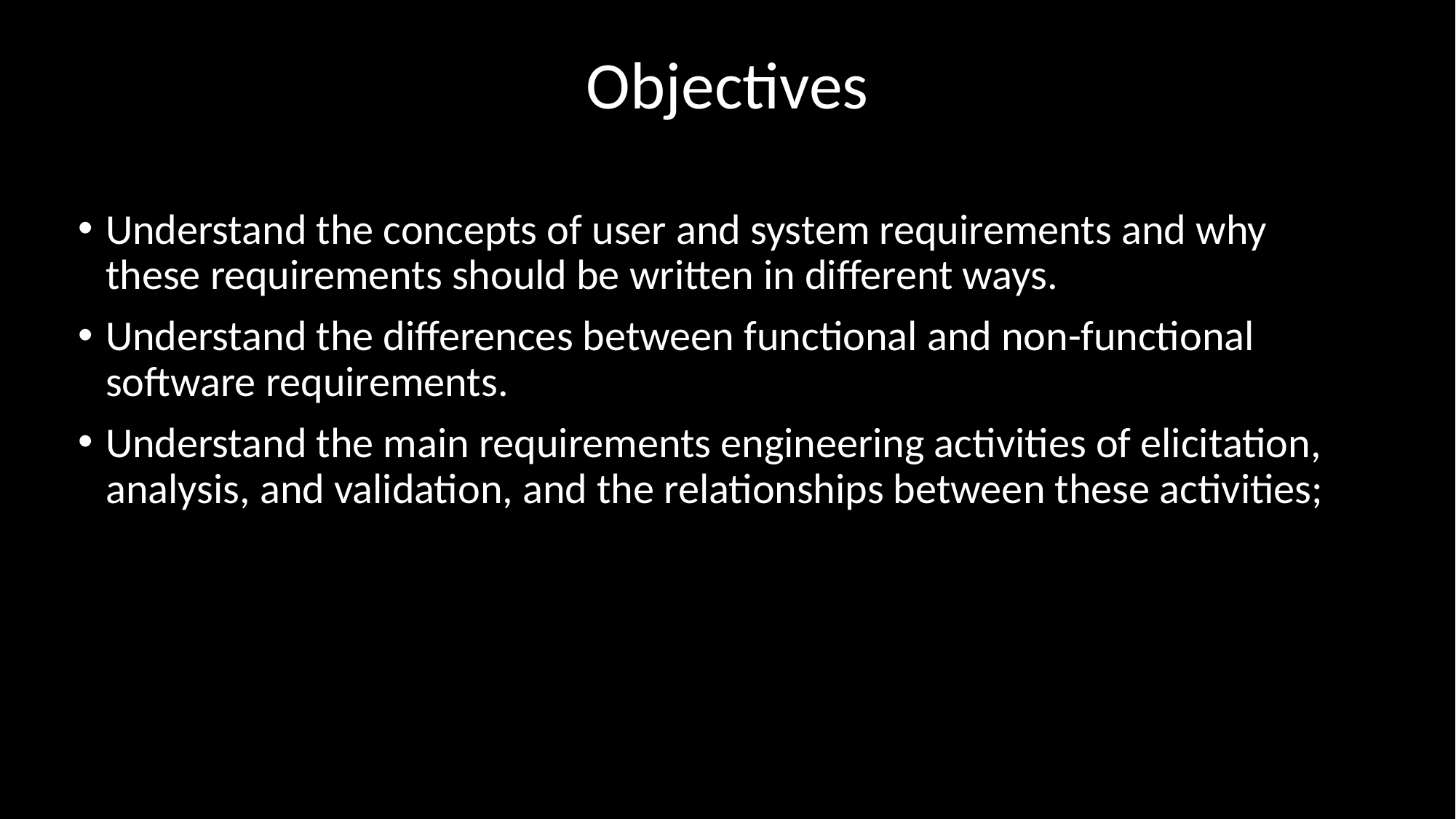

# Objectives
Understand the concepts of user and system requirements and why these requirements should be written in different ways.
Understand the differences between functional and non-functional software requirements.
Understand the main requirements engineering activities of elicitation, analysis, and validation, and the relationships between these activities;